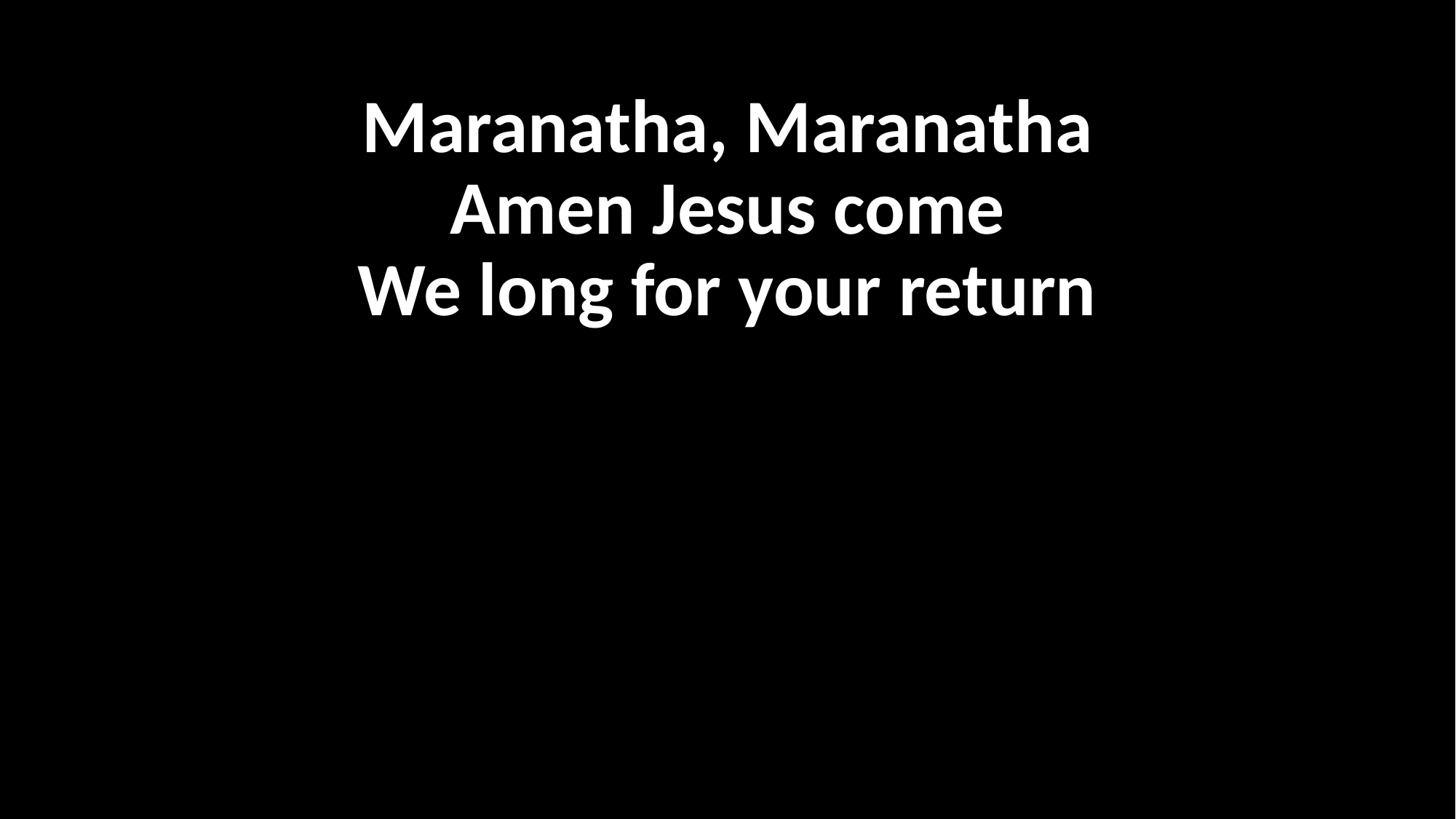

Maranatha, Maranatha
Amen Jesus come
We long for your return